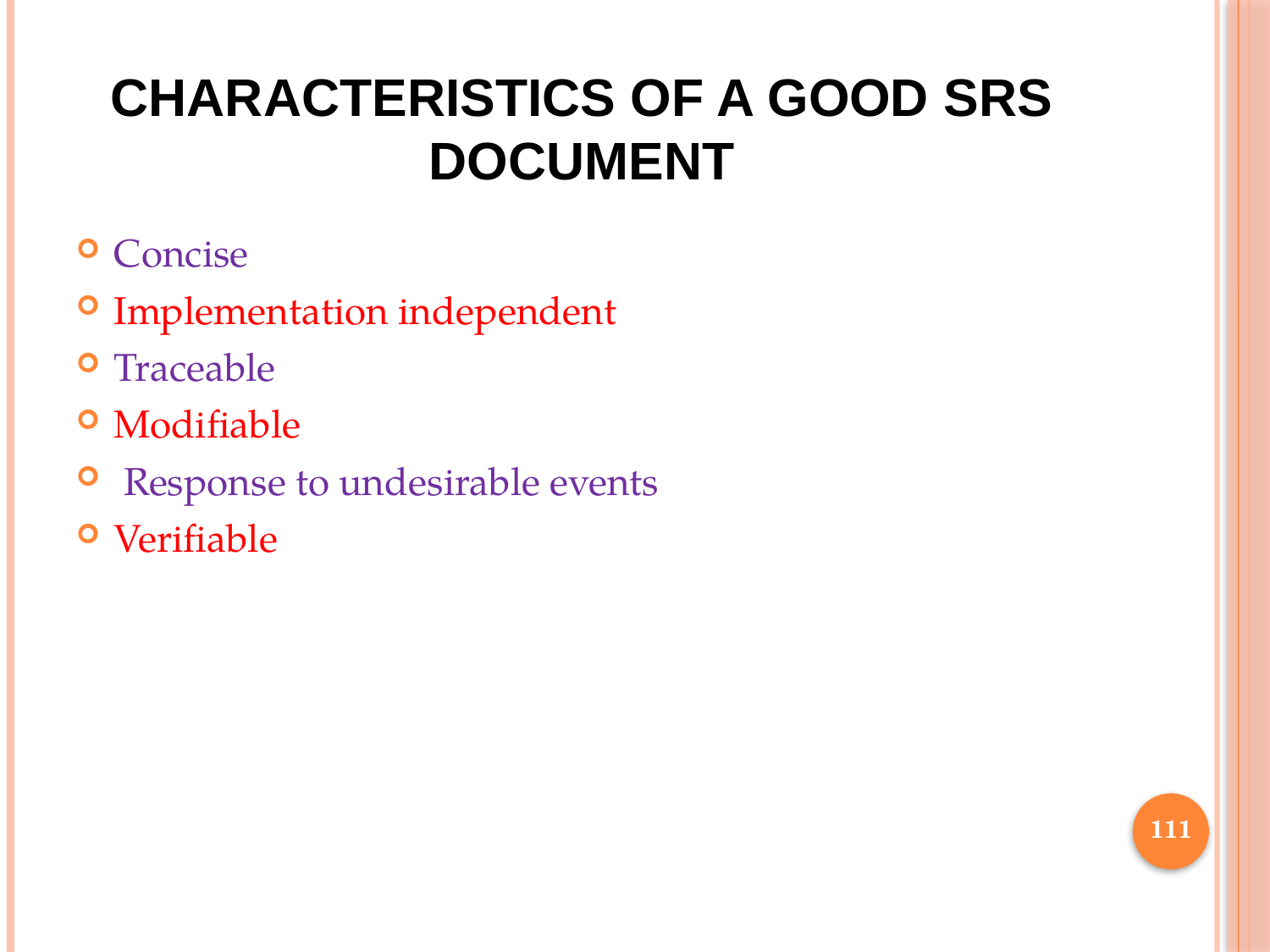

# CHARACTERISTICS OF A GOOD SRS DOCUMENT
Concise
Implementation independent
Traceable
Modifiable
 Response to undesirable events
Verifiable
111